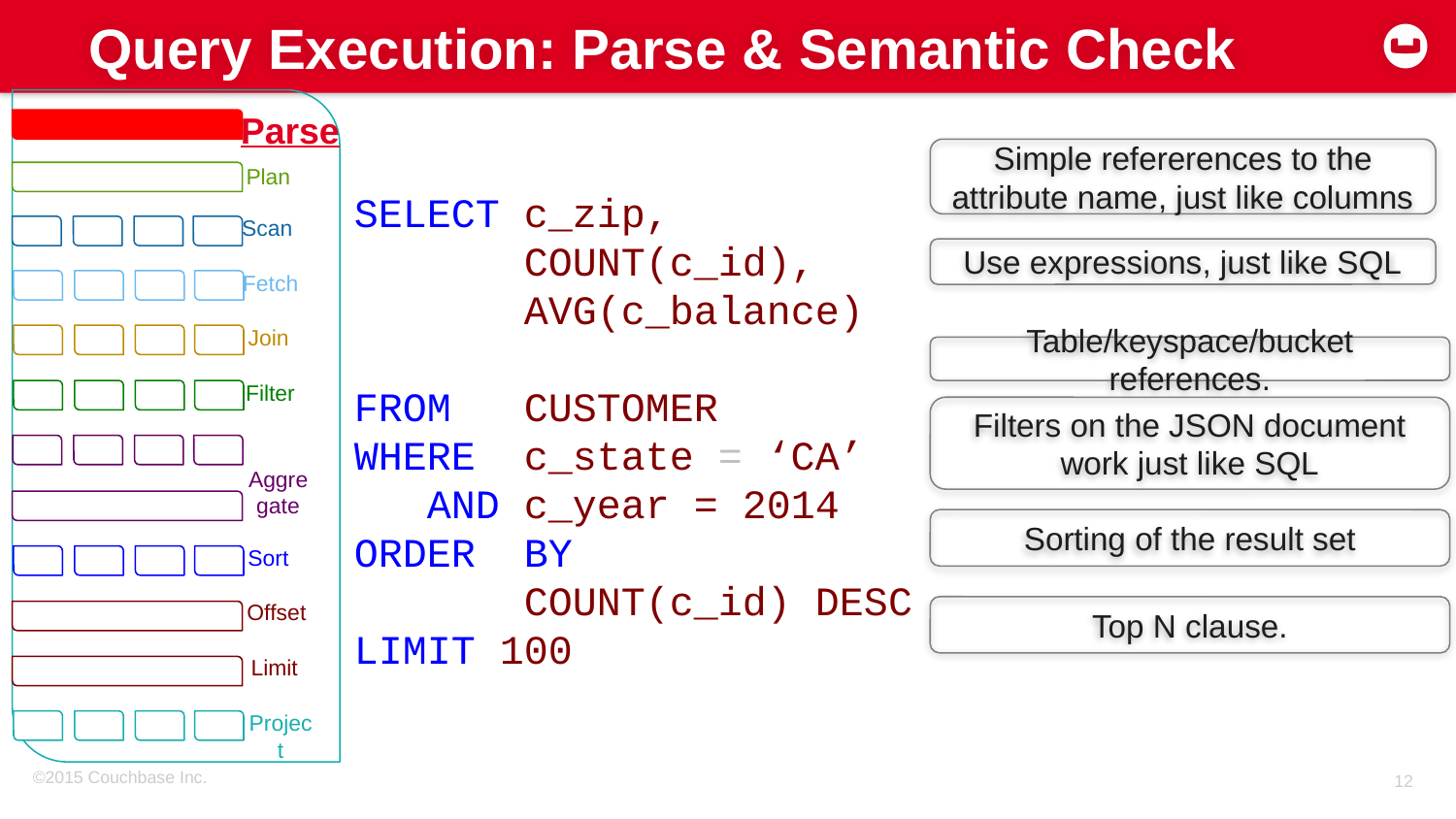

# Query Execution: Parse & Semantic Check

Simple refererences to the attribute name, just like columns
SELECT c_zip, 
       COUNT(c_id), 
       AVG(c_balance)
FROM   CUSTOMER 
WHERE  c_state = ‘CA’
   AND c_year = 2014
ORDER  BY  
       COUNT(c_id) DESC 
LIMIT 100
Use expressions, just like SQL
Parse

Project

Aggregate

Offset

Plan

Limit

Fetch

Filter

Join

Sort

Scan

Table/keyspace/bucket references.
Filters on the JSON document work just like SQL
Sorting of the result set
Top N clause.